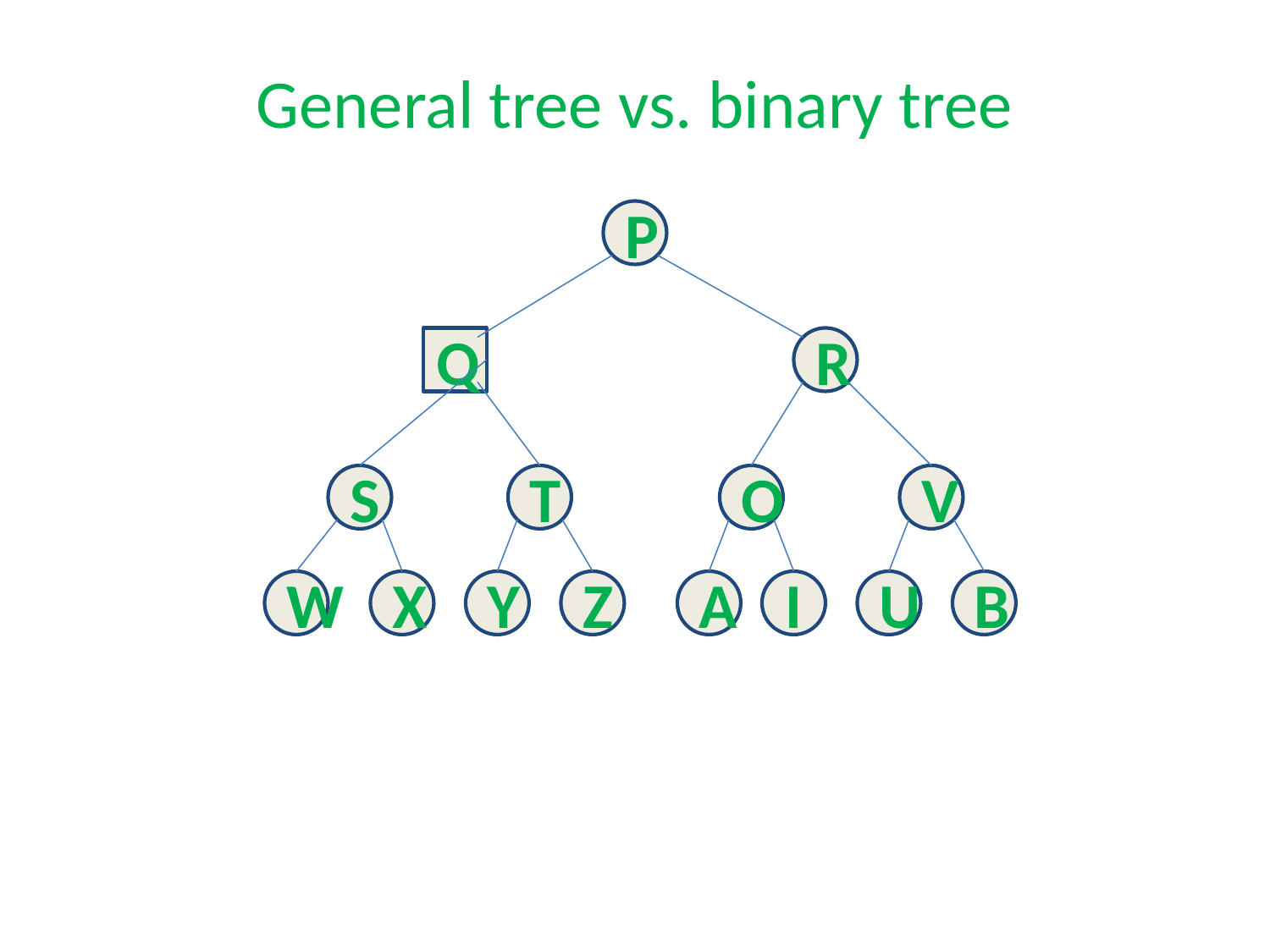

# General tree vs. binary tree
P
Q
R
S
T
O
V
W
X
Y
Z
A
I
U
B